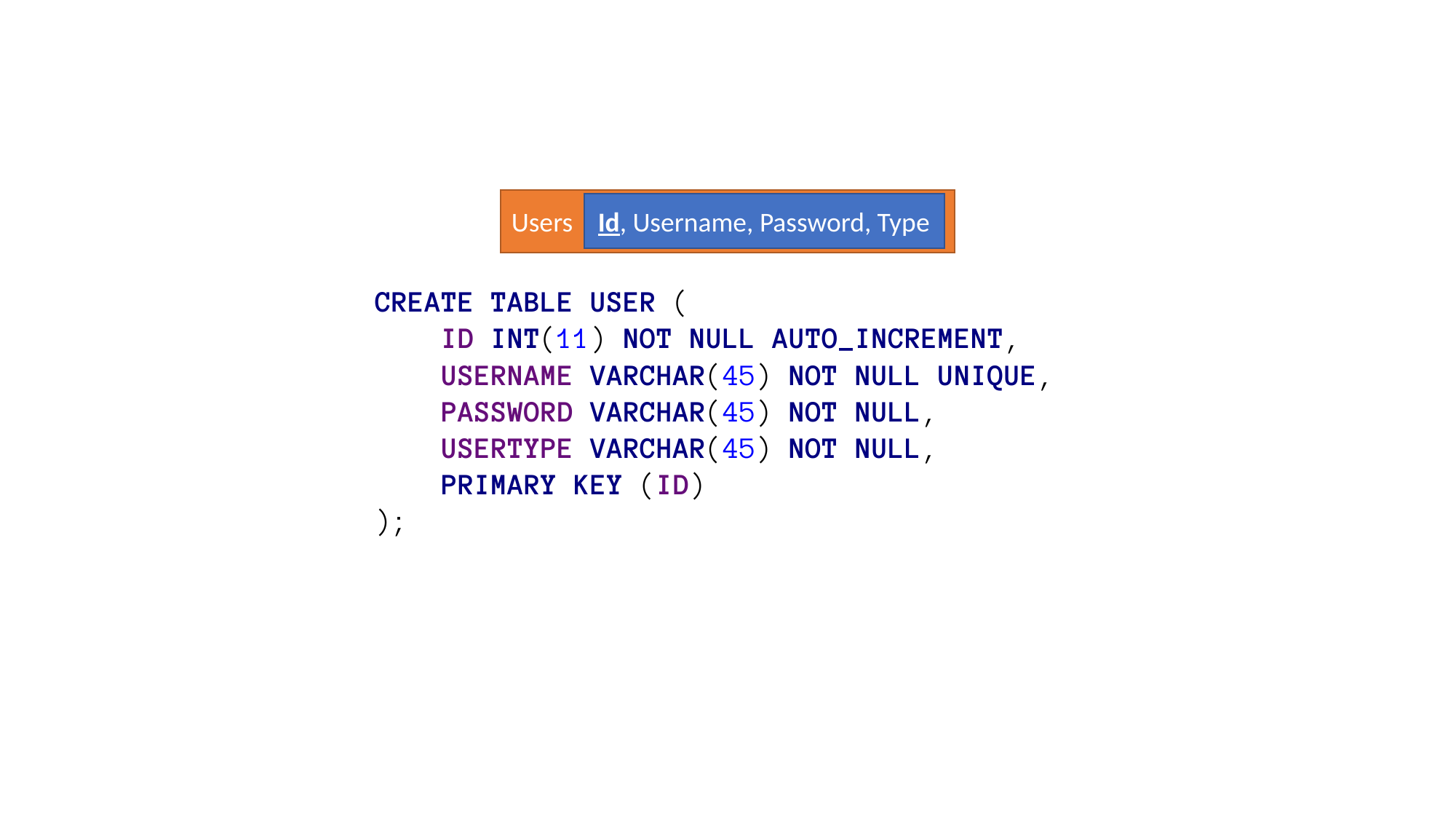

Users
Id, Username, Password, Type
CREATE TABLE USER (
    ID INT(11) NOT NULL AUTO_INCREMENT,
    USERNAME VARCHAR(45) NOT NULL UNIQUE,
    PASSWORD VARCHAR(45) NOT NULL,
    USERTYPE VARCHAR(45) NOT NULL,
    PRIMARY KEY (ID)
);